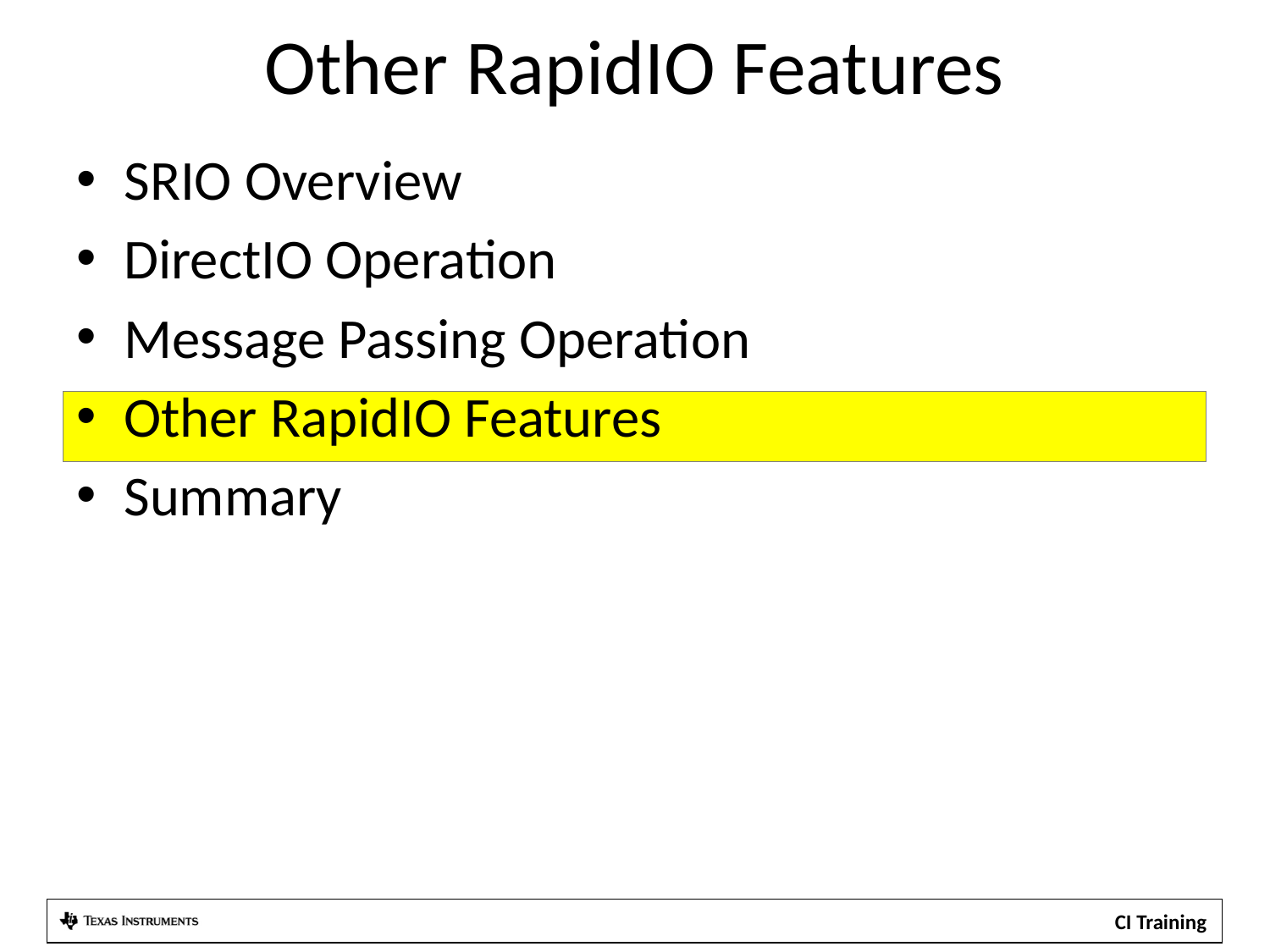

# Other RapidIO Features
SRIO Overview
DirectIO Operation
Message Passing Operation
Other RapidIO Features
Summary